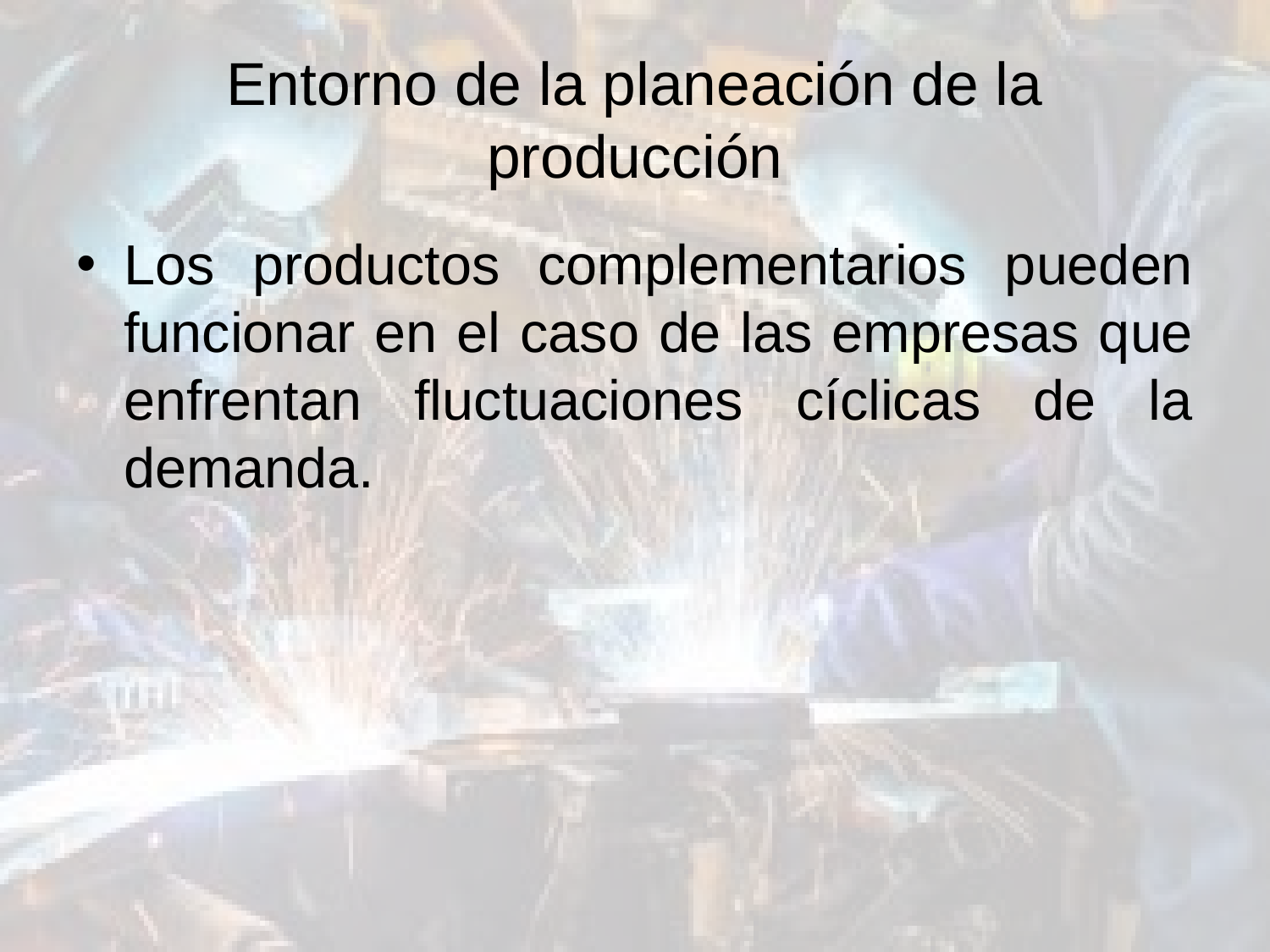

# Entorno de la planeación de la producción
Los productos complementarios pueden funcionar en el caso de las empresas que enfrentan fluctuaciones cíclicas de la demanda.